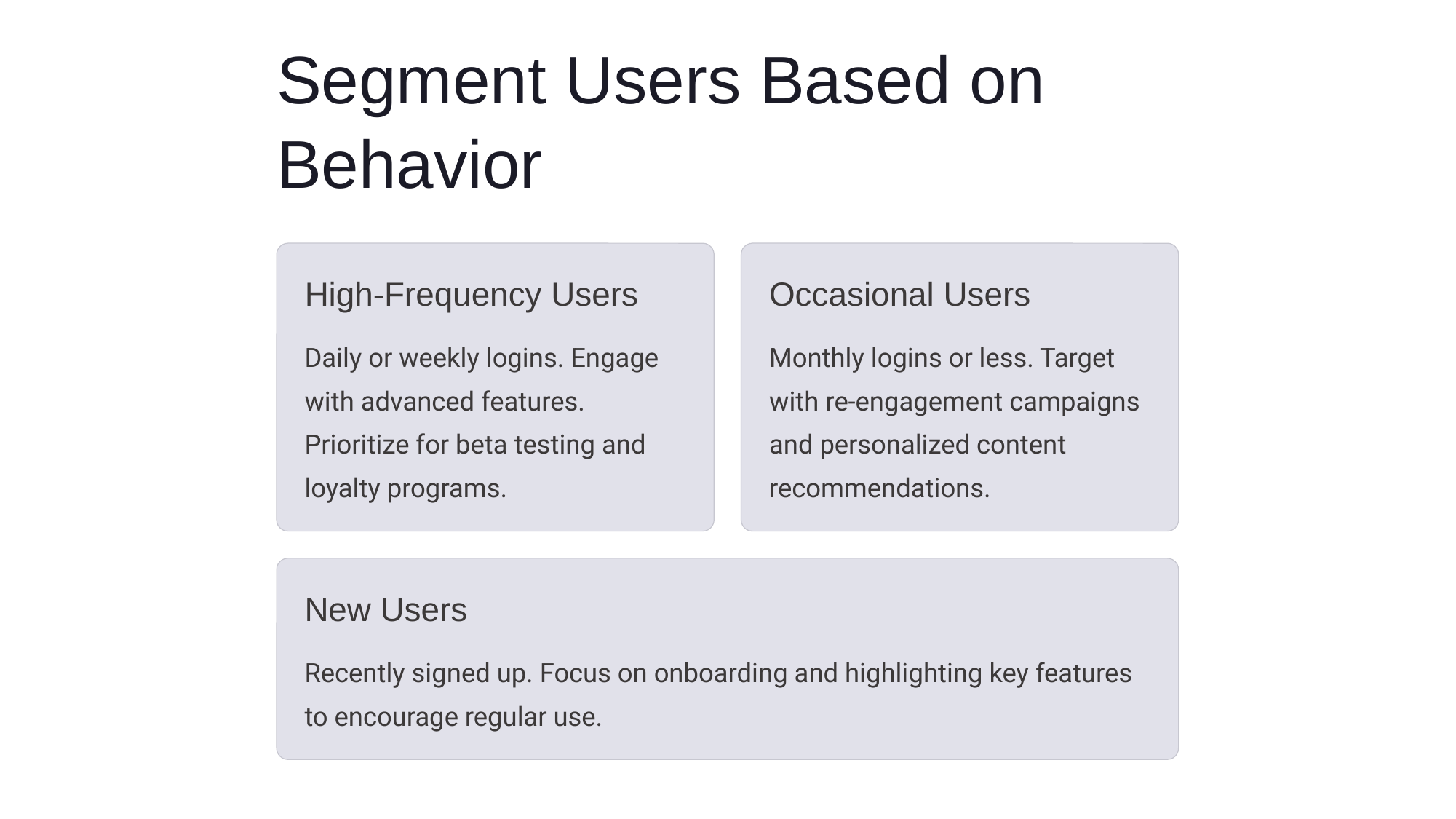

Segment Users Based on Behavior

High-Frequency Users
Occasional Users
Daily or weekly logins. Engage with advanced features. Prioritize for beta testing and loyalty programs.
Monthly logins or less. Target with re-engagement campaigns and personalized content recommendations.

New Users
Recently signed up. Focus on onboarding and highlighting key features to encourage regular use.